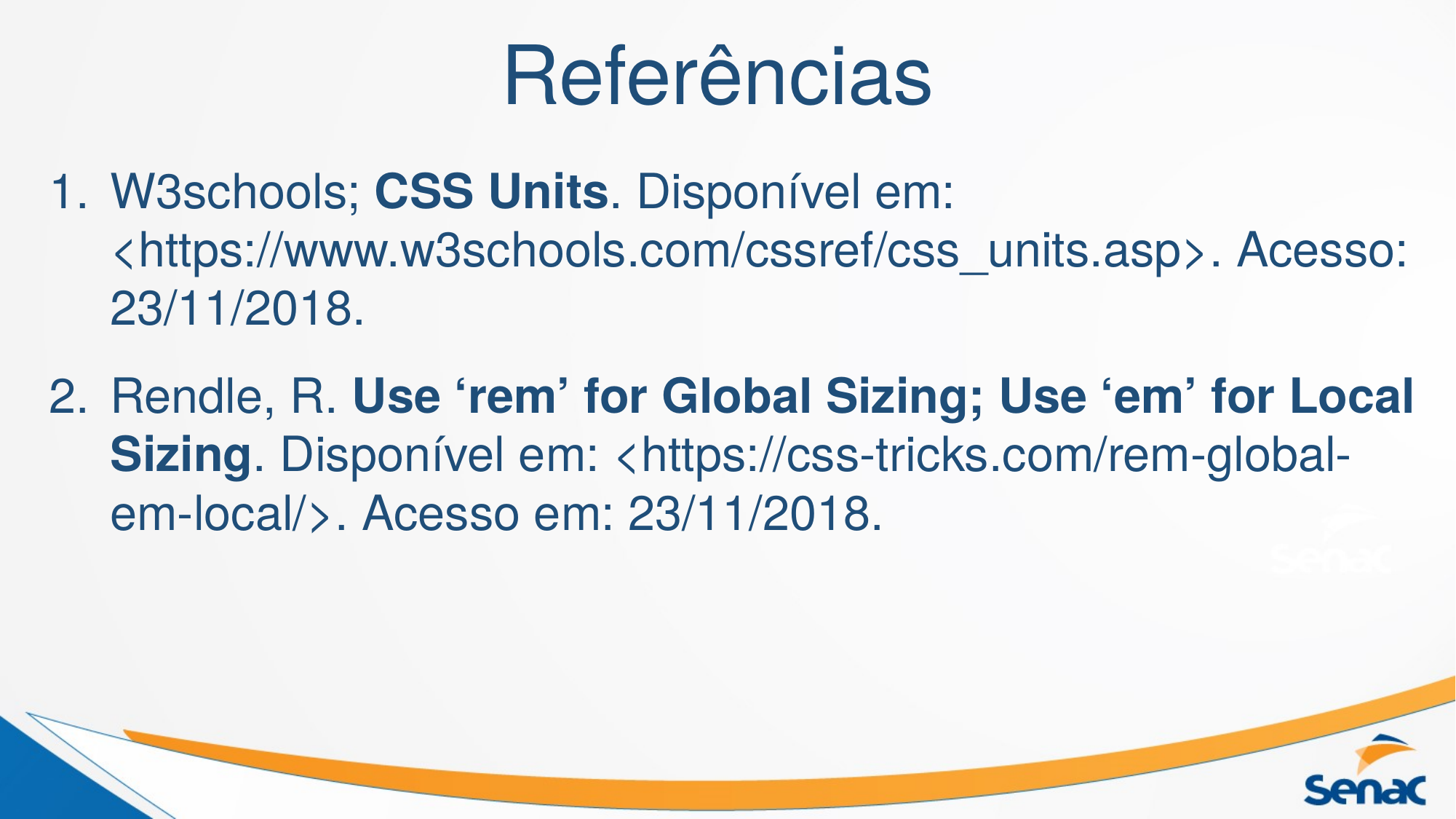

# Referências
W3schools; CSS Units. Disponível em: <https://www.w3schools.com/cssref/css_units.asp>. Acesso: 23/11/2018.
Rendle, R. Use ‘rem’ for Global Sizing; Use ‘em’ for Local Sizing. Disponível em: <https://css-tricks.com/rem-global-em-local/>. Acesso em: 23/11/2018.